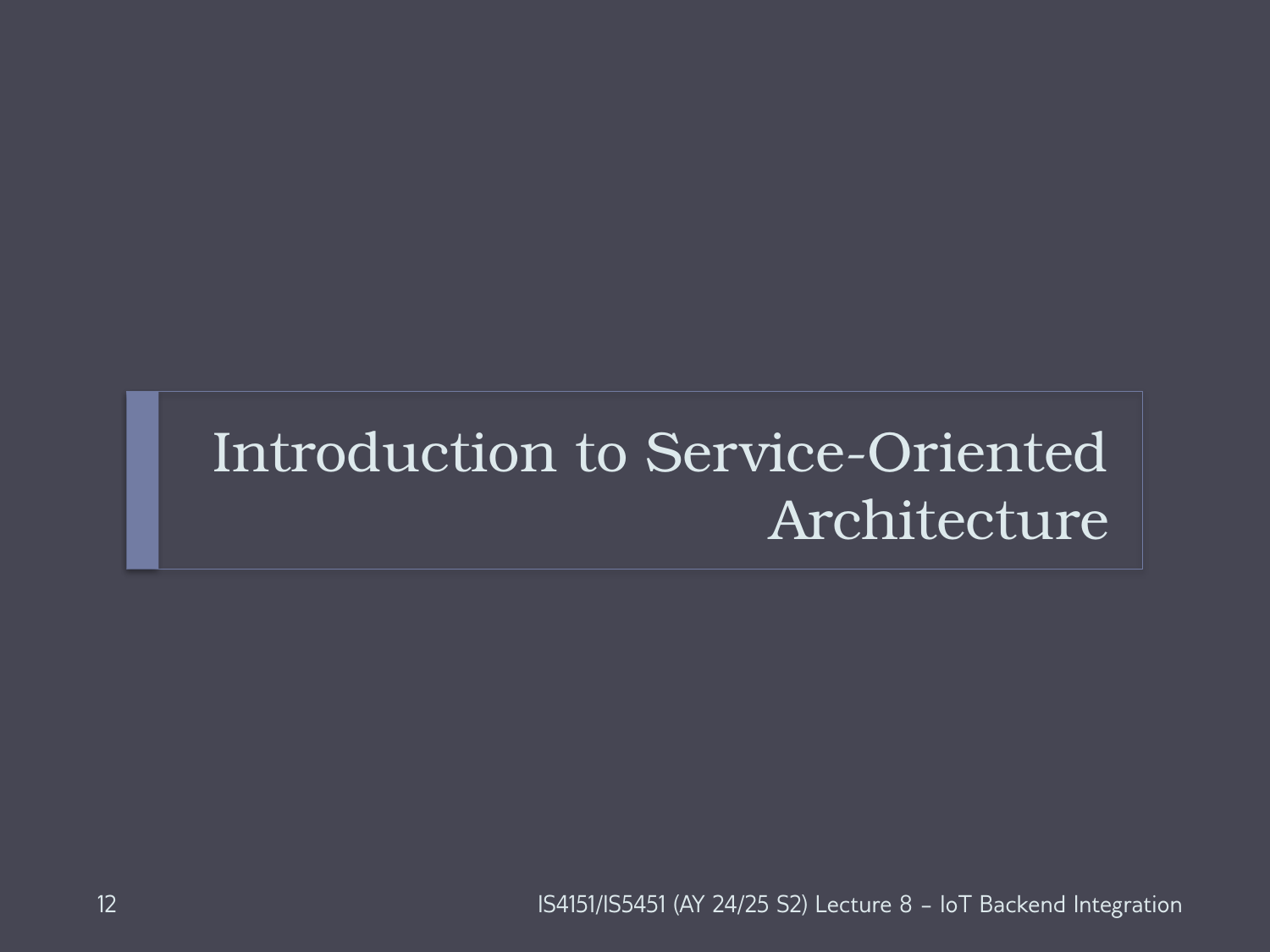

# Introduction to Service-Oriented Architecture

12
IS4151/IS5451 (AY 24/25 S2) Lecture 8 – IoT Backend Integration